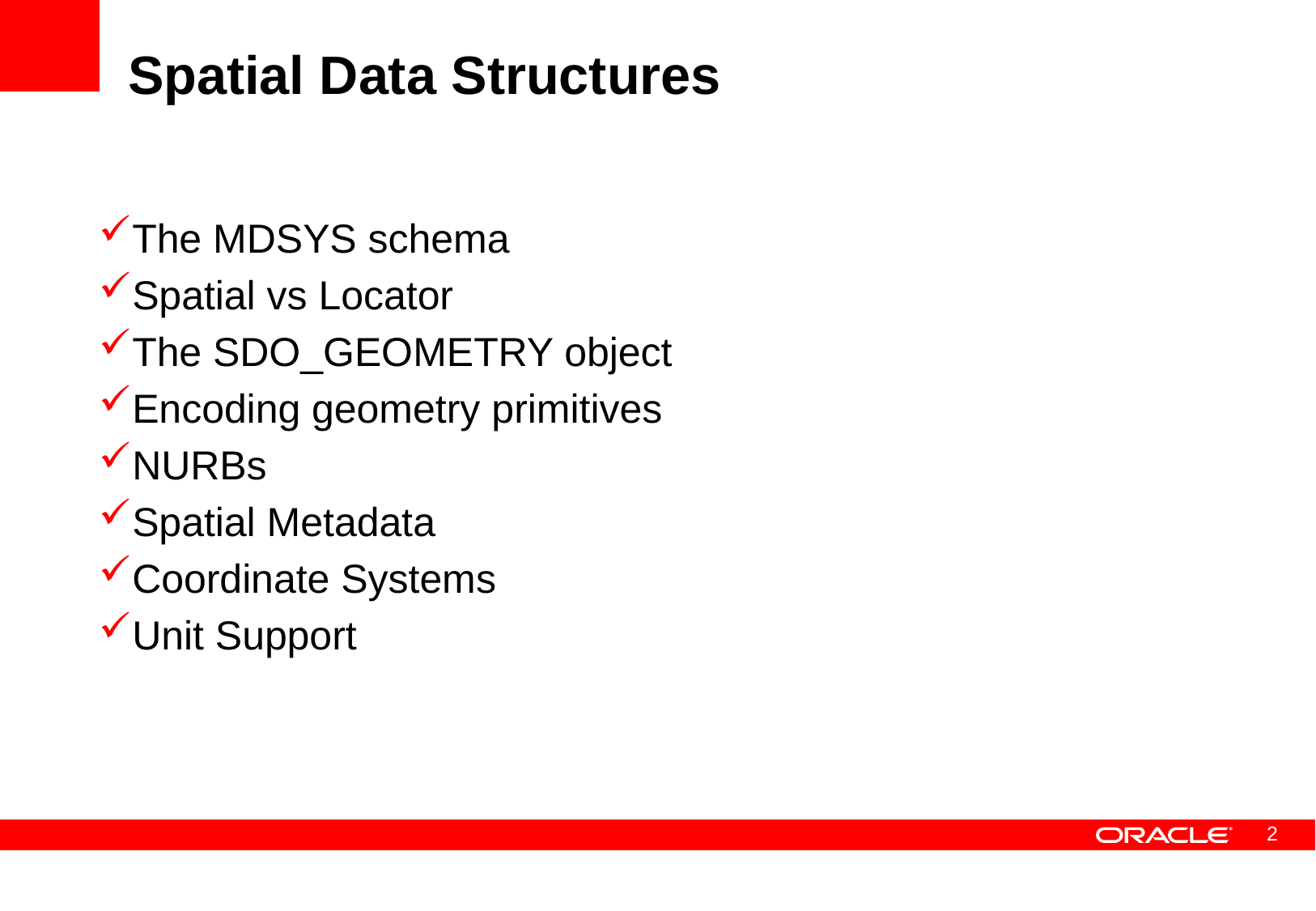

# Spatial Data Structures
The MDSYS schema
Spatial vs Locator
The SDO_GEOMETRY object
Encoding geometry primitives
NURBs
Spatial Metadata
Coordinate Systems
Unit Support